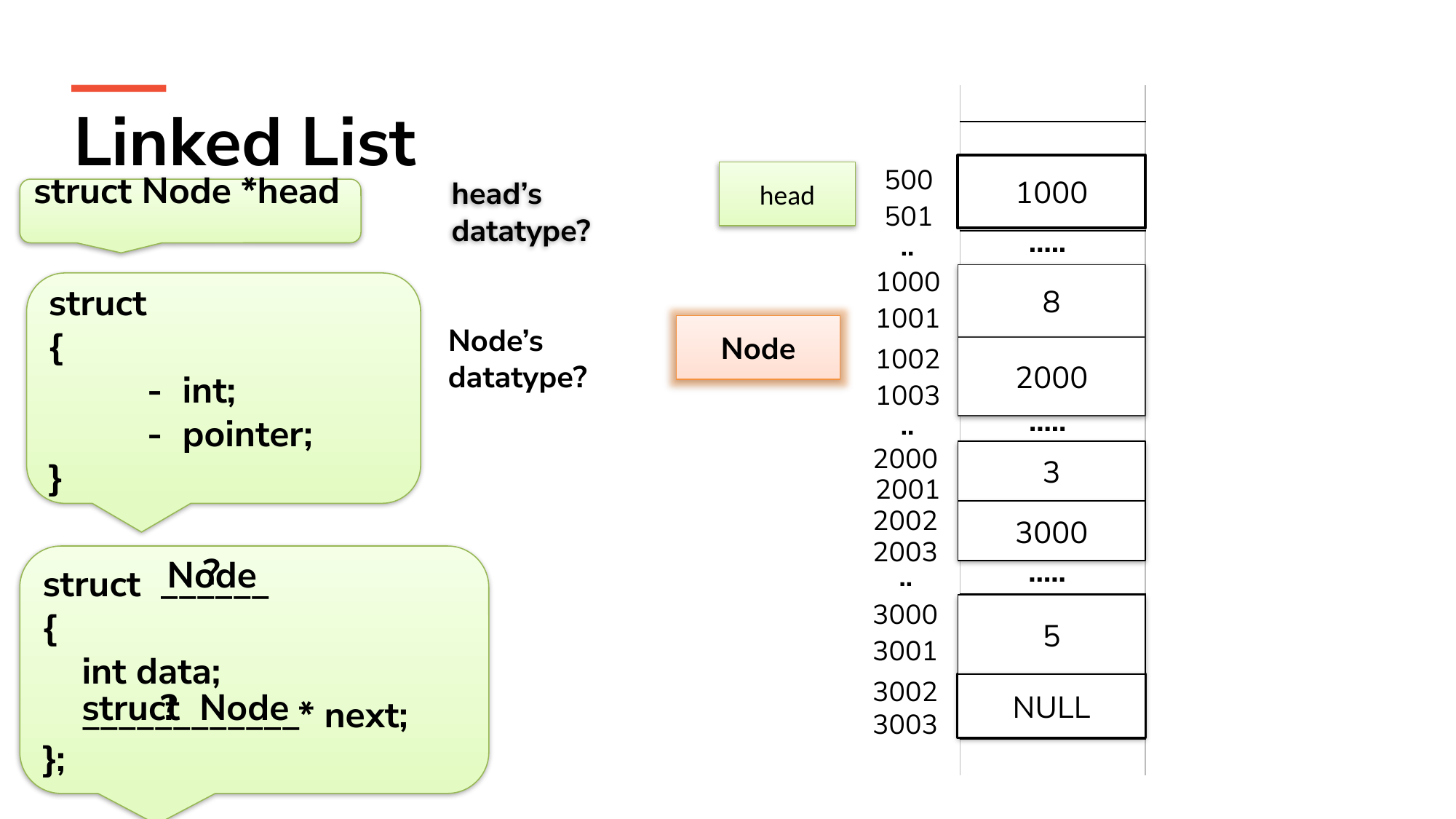

|  |
| --- |
|  |
|  |
|  |
|  |
|  |
|  |
|  |
|  |
|  |
|  |
|  |
|  |
|  |
|  |
|  |
|  |
|  |
|  |
Linked List
1000
500
head
head’s datatype?
struct Node *head
501
…..
..
1000
8
struct
{
          -  int;
          -  pointer;
}
1001
Node’s  datatype?

Node

1002
2000
1003
.....
..
2000
3
2001
2002
3000
2003
?
struct  ______
{
    int data;
    ____________* next;
};
Node
 …..
..
3000
5
3001
3002
NULL
NULL
struct  Node
?
3003